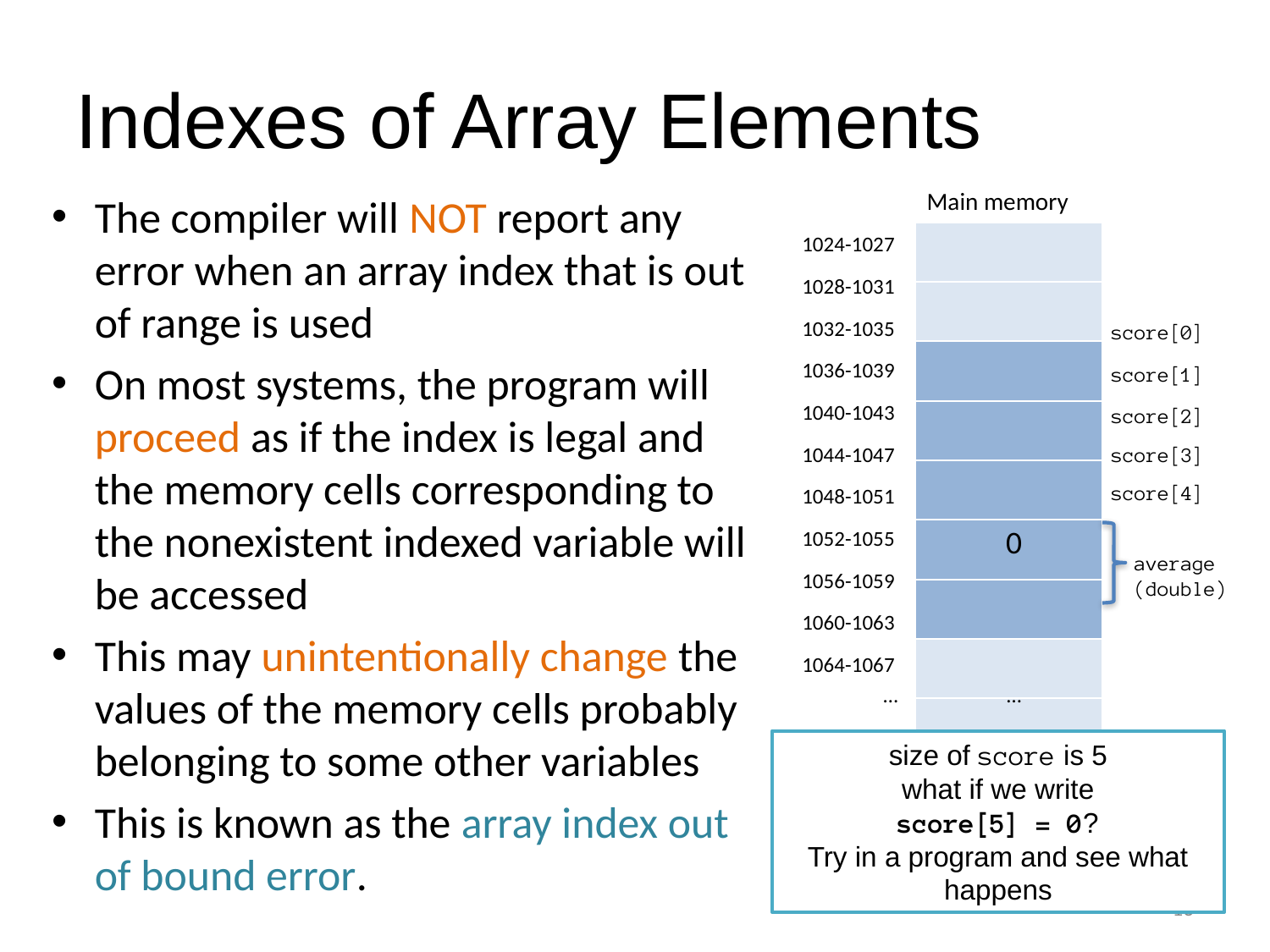

Indexes of Array Elements
Main memory
The compiler will NOT report any error when an array index that is out of range is used
On most systems, the program will proceed as if the index is legal and the memory cells corresponding to the nonexistent indexed variable will be accessed
This may unintentionally change the values of the memory cells probably belonging to some other variables
This is known as the array index out of bound error.

|  |
| --- |
|  |
|  |
|  |
|  |
|  |
|  |
|  |
|  |
|  |
|  |
1024-1027
1028-1031
1032-1035
score[0]
1036-1039
score[1]
1040-1043
score[2]
1044-1047
score[3]
score[4]
1048-1051
0
1052-1055

average
(double)
1056-1059
1060-1063
1064-1067
…
…
size of score is 5
what if we write
score[5] = 0?
Try in a program and see what happens
13